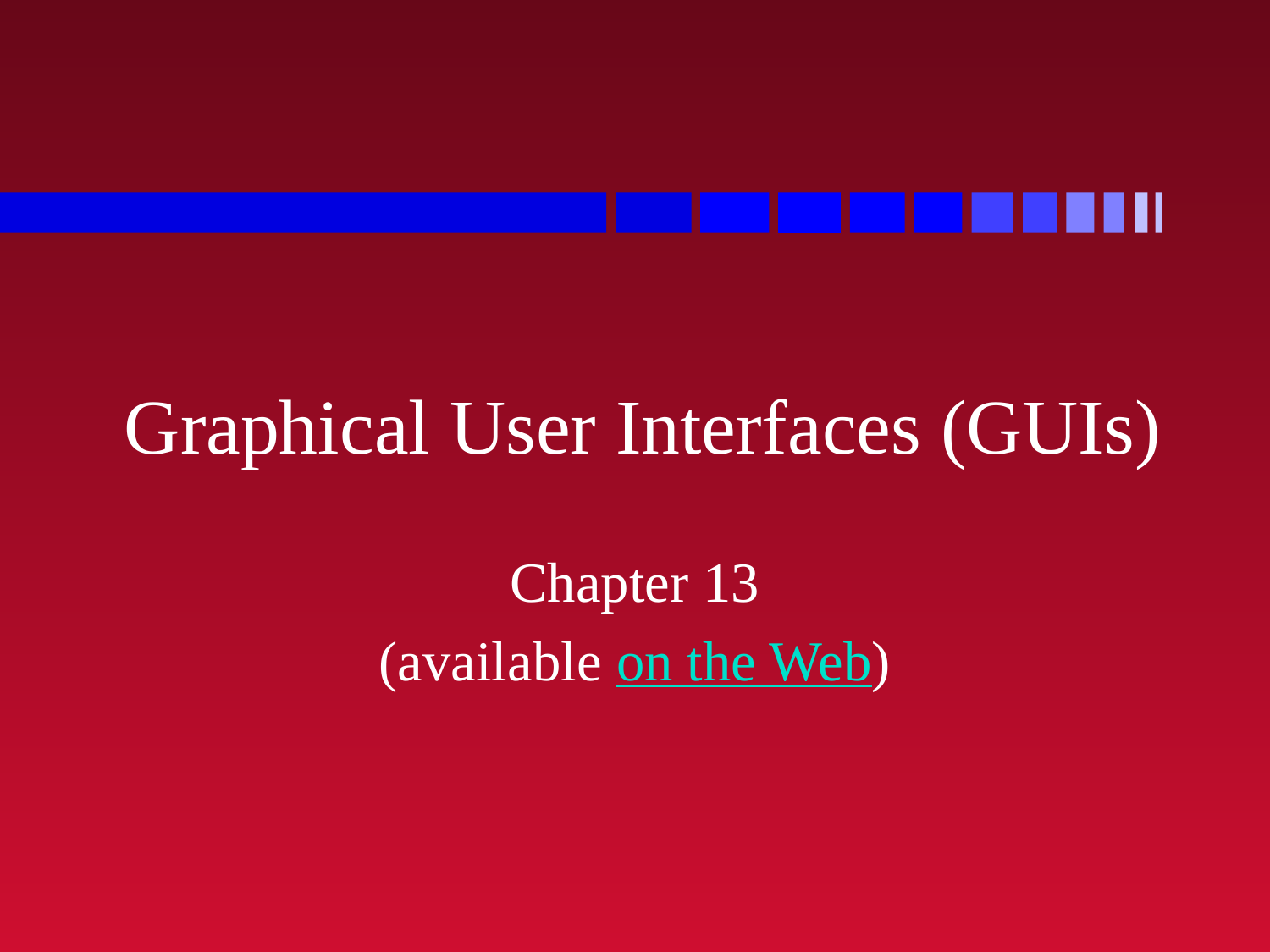

# Graphical User Interfaces (GUIs)
Chapter 13
(available on the Web)